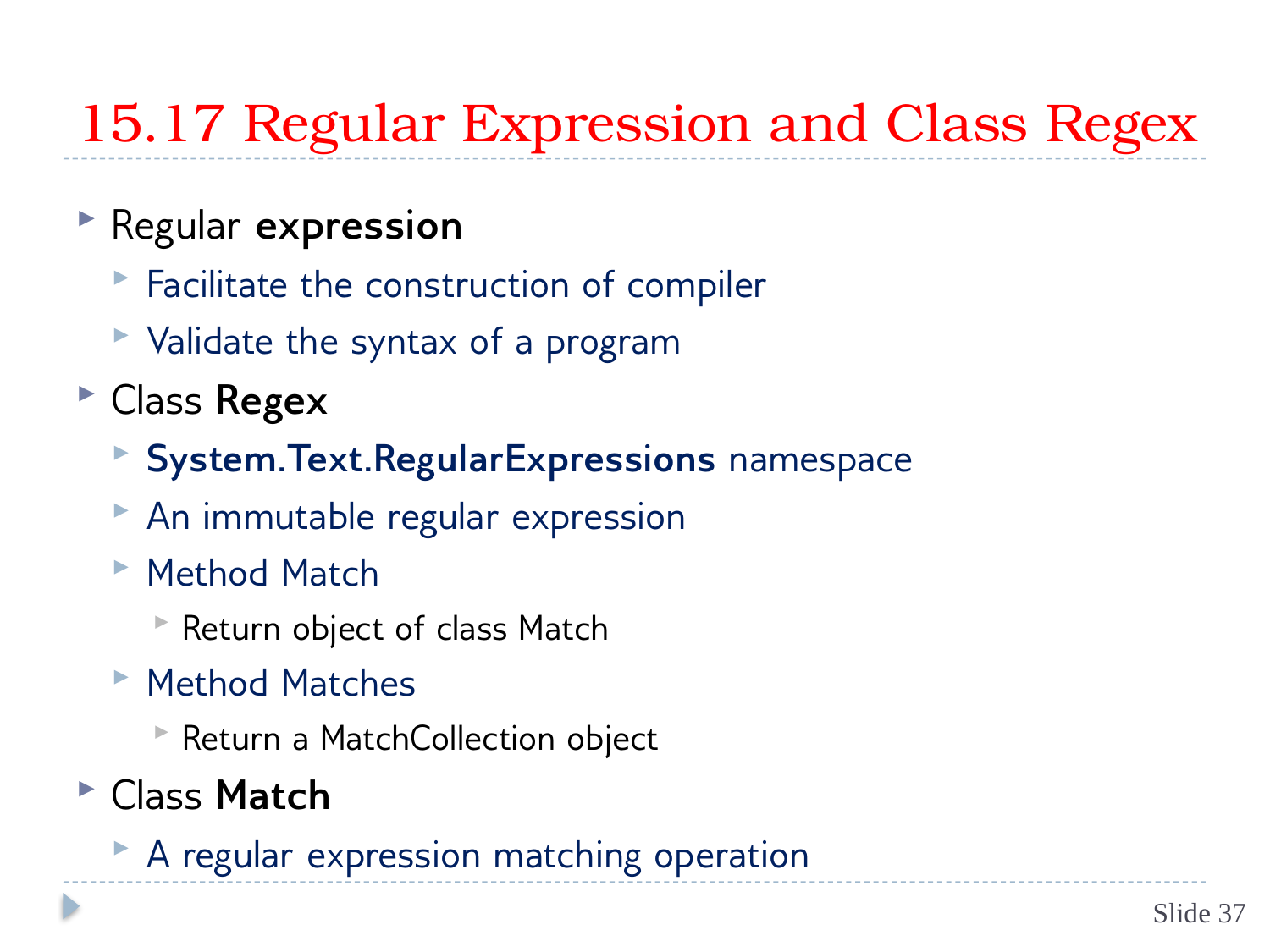

# 15.17 Regular Expression and Class Regex
Regular expression
Facilitate the construction of compiler
Validate the syntax of a program
Class Regex
System.Text.RegularExpressions namespace
An immutable regular expression
Method Match
Return object of class Match
Method Matches
Return a MatchCollection object
Class Match
A regular expression matching operation
Slide 37